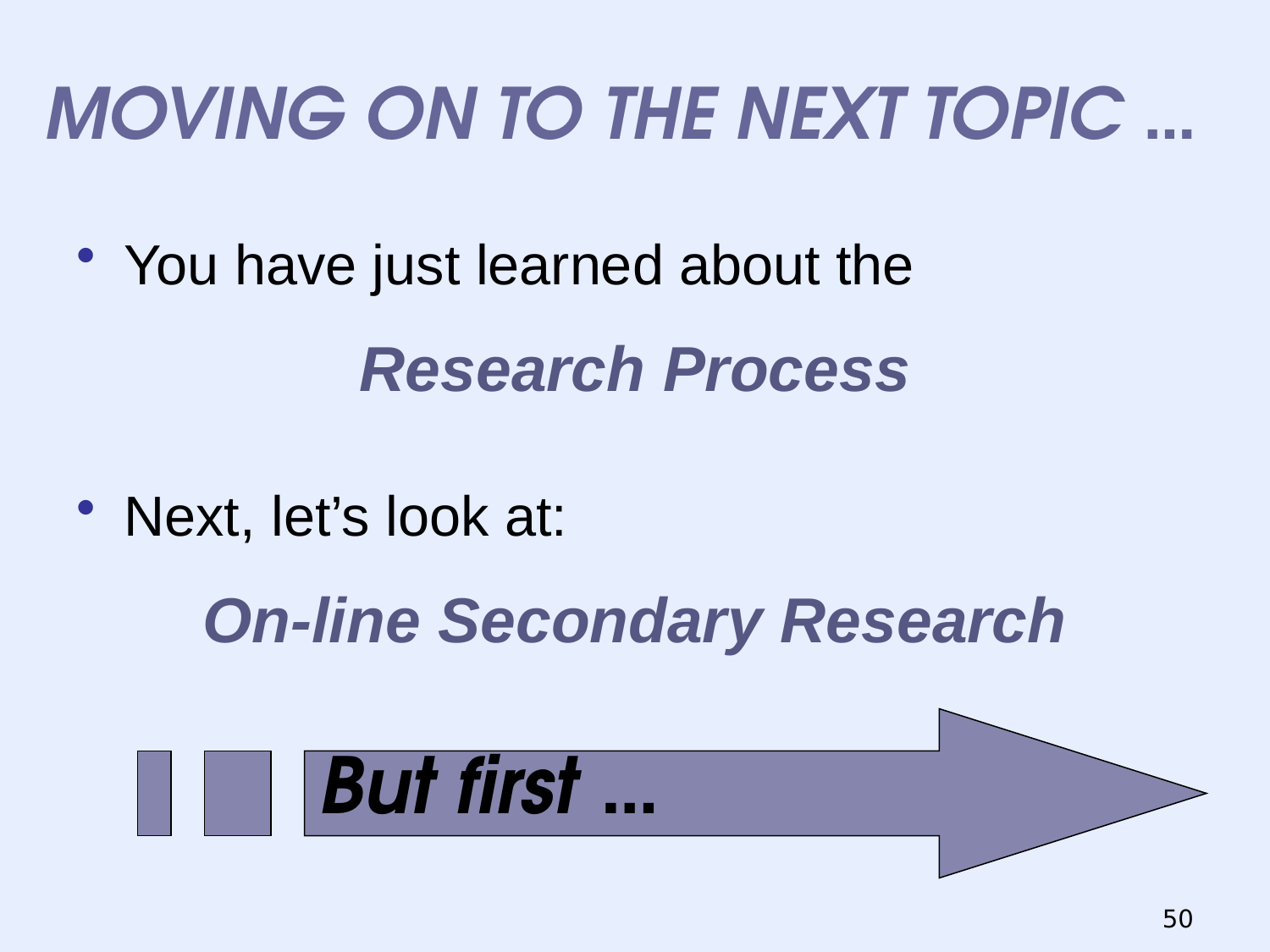

# MOVING ON TO THE NEXT TOPIC …
You have just learned about the
Research Process

Next, let’s look at:
On-line Secondary Research

But first …

50